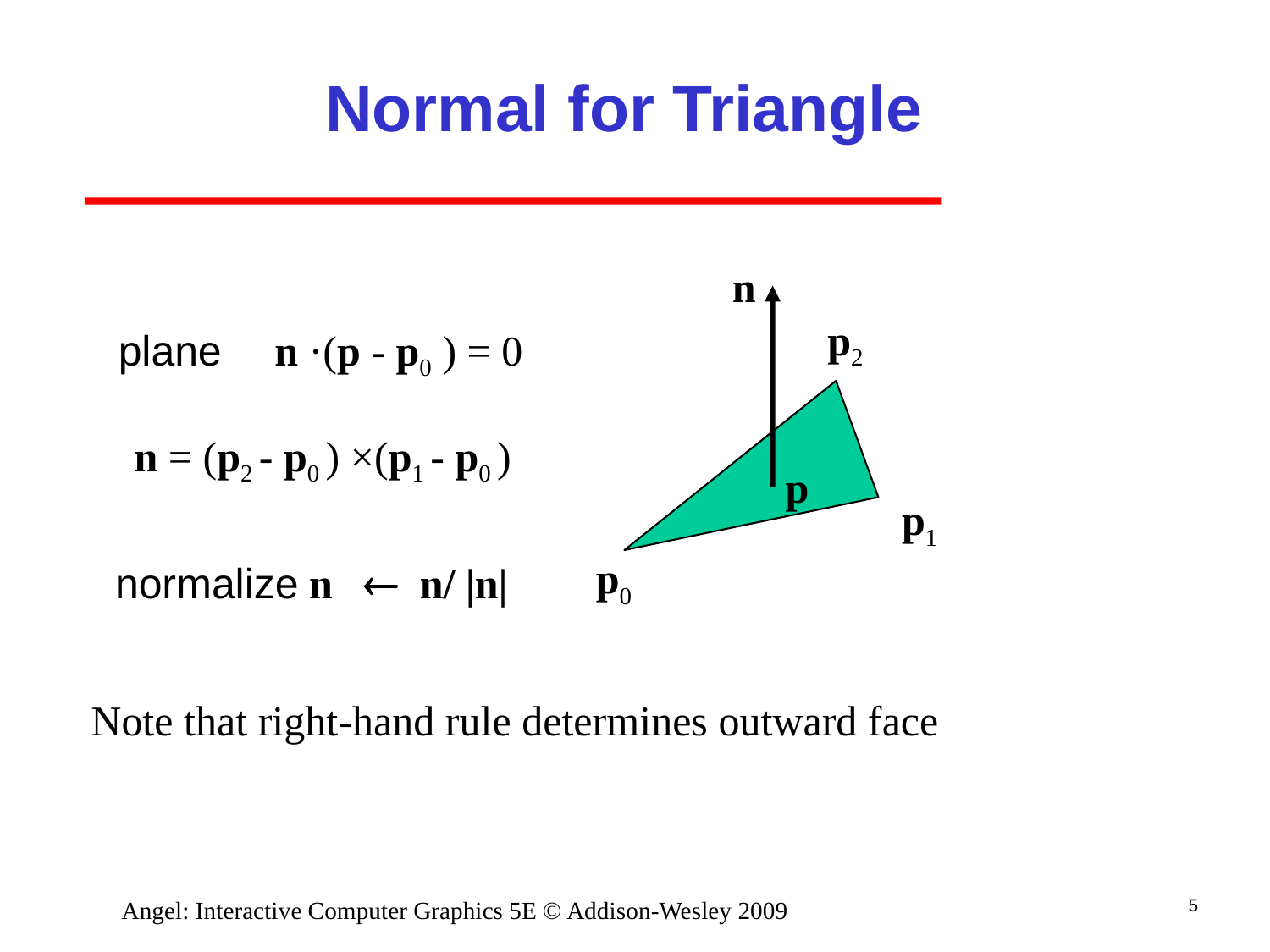

# Normal for Triangle
n

p2
plane     n ·(p - p0 ) = 0

n = (p2 - p0 ) ×(p1 - p0 )

p
p1
p0
normalize n   ←  n/ |n|
Note that right-hand rule determines outward face
5
Angel: Interactive Computer Graphics 5E © Addison-Wesley 2009